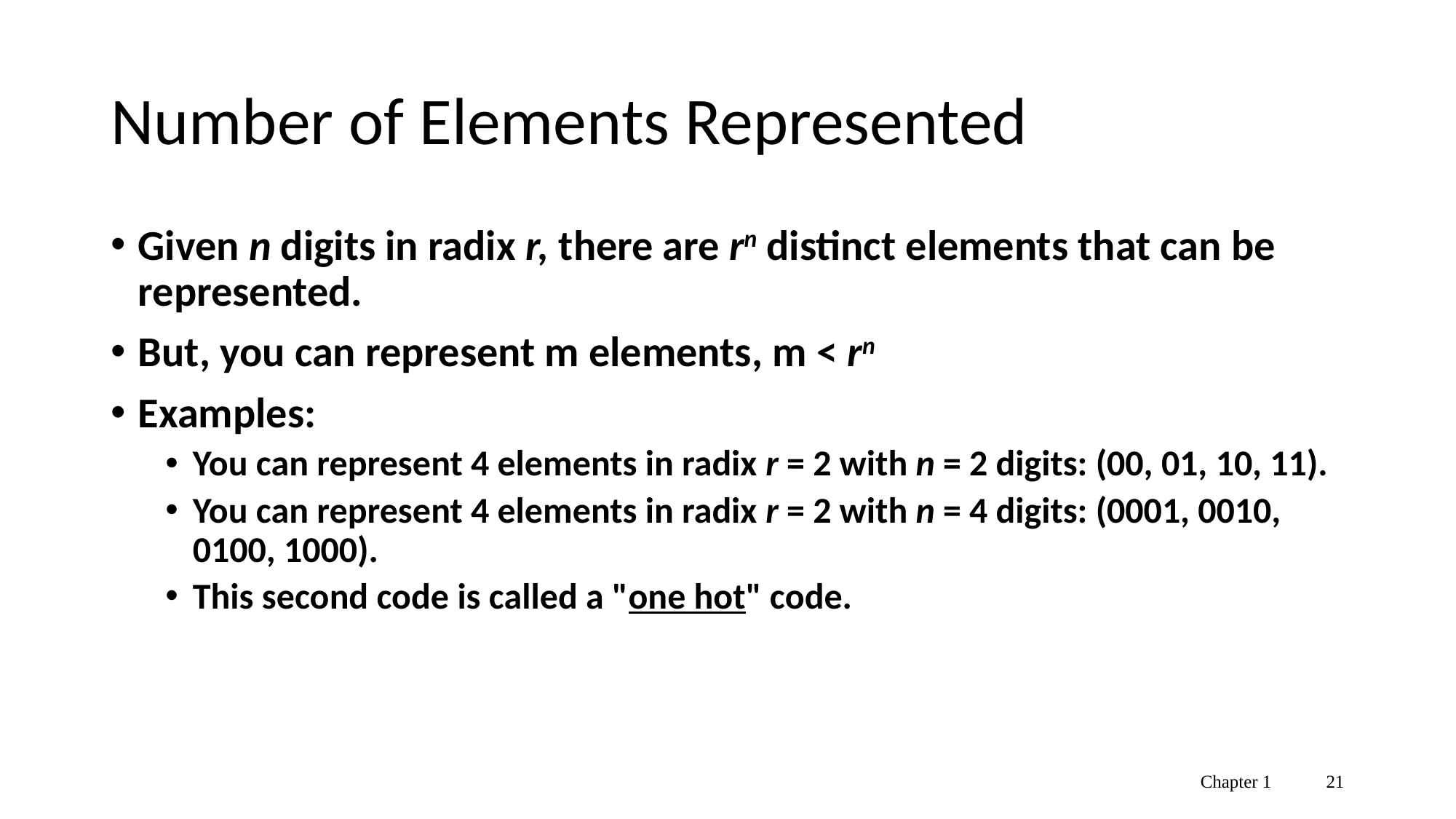

# Number of Elements Represented
Given n digits in radix r, there are rn distinct elements that can be represented.
But, you can represent m elements, m < rn
Examples:
You can represent 4 elements in radix r = 2 with n = 2 digits: (00, 01, 10, 11).
You can represent 4 elements in radix r = 2 with n = 4 digits: (0001, 0010, 0100, 1000).
This second code is called a "one hot" code.
Chapter 1            21